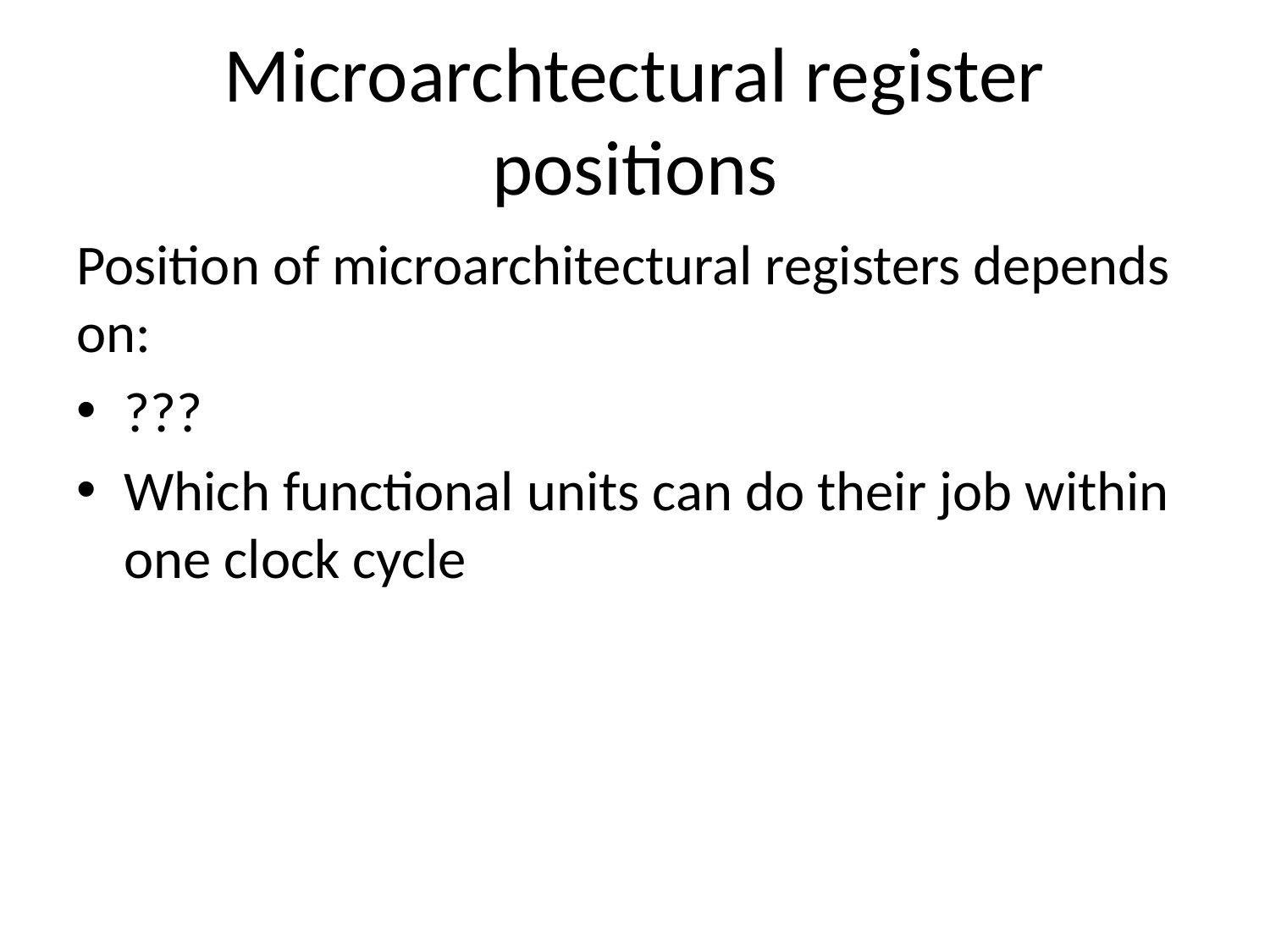

# Microarchtectural register positions
Position of microarchitectural registers depends on:
???
Which functional units can do their job within one clock cycle